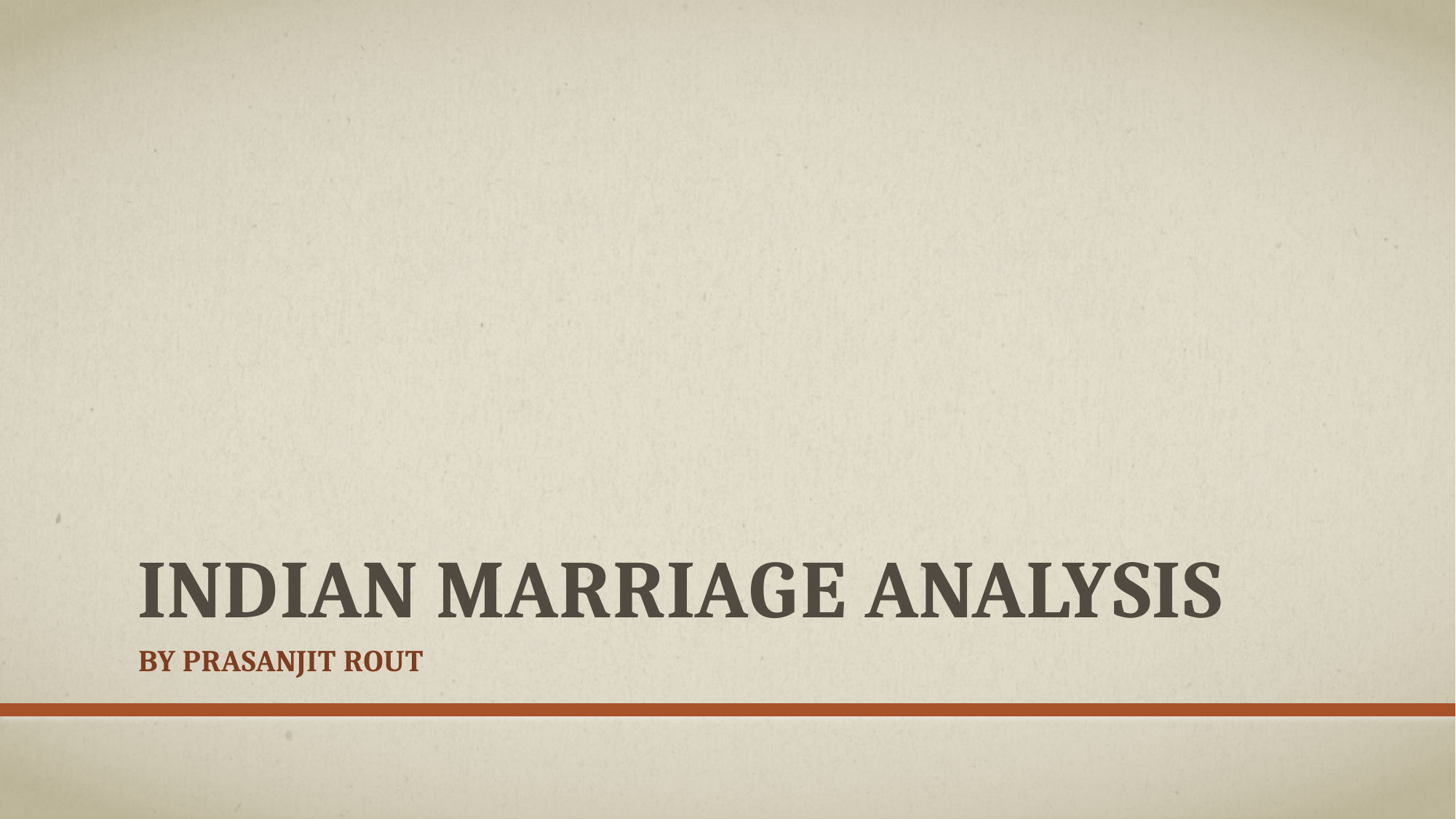

# Indian Marriage Analysis
By Prasanjit Rout